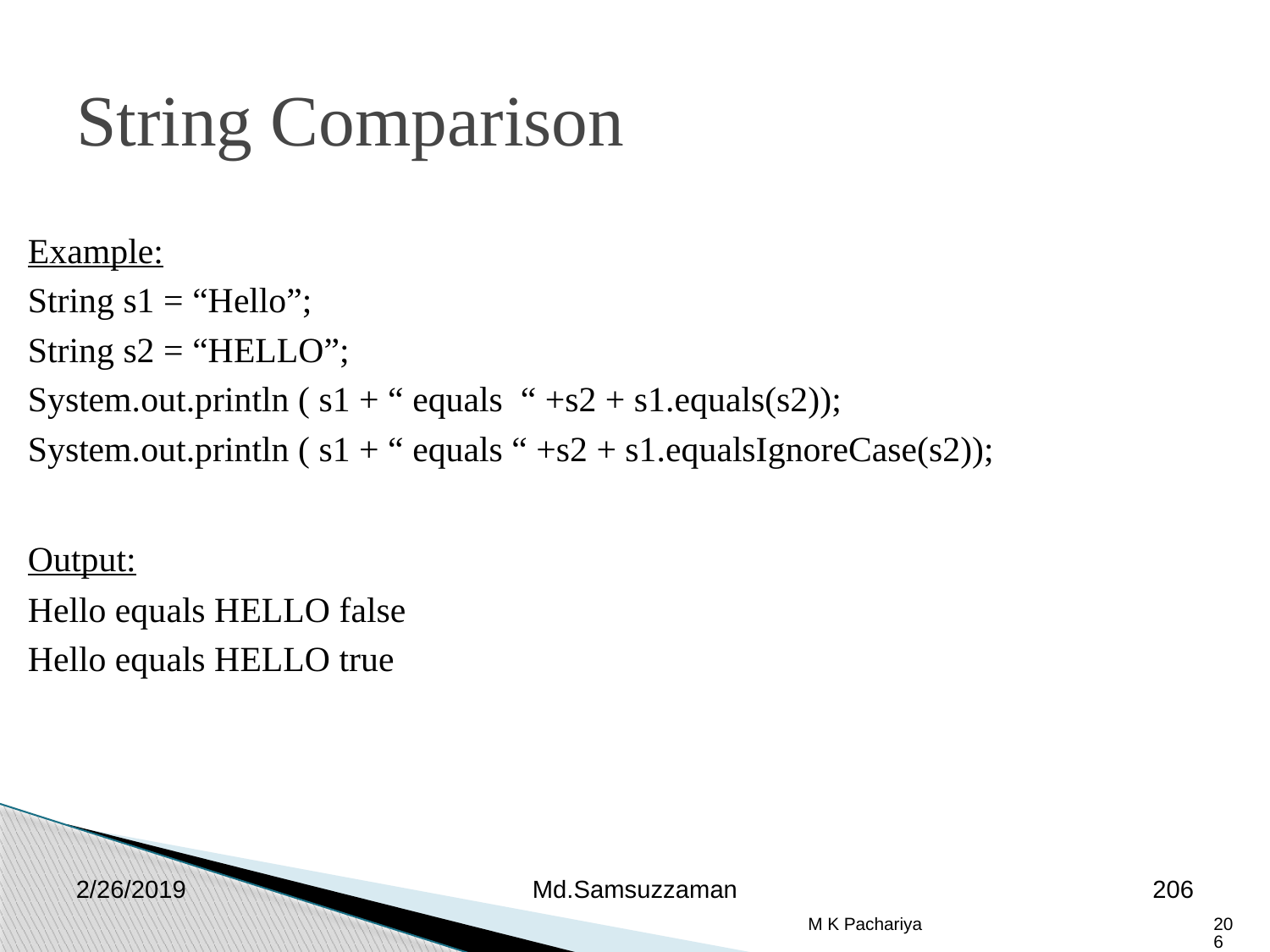

String Comparison
Example:
String s1 = “Hello”;
String s2 = “HELLO”;
System.out.println ( s1 + “ equals  “ +s2 + s1.equals(s2));
System.out.println ( s1 + “ equals “ +s2 + s1.equalsIgnoreCase(s2));

Output:
Hello equals HELLO false
Hello equals HELLO true

2/26/2019
Md.Samsuzzaman
206
M K Pachariya
206